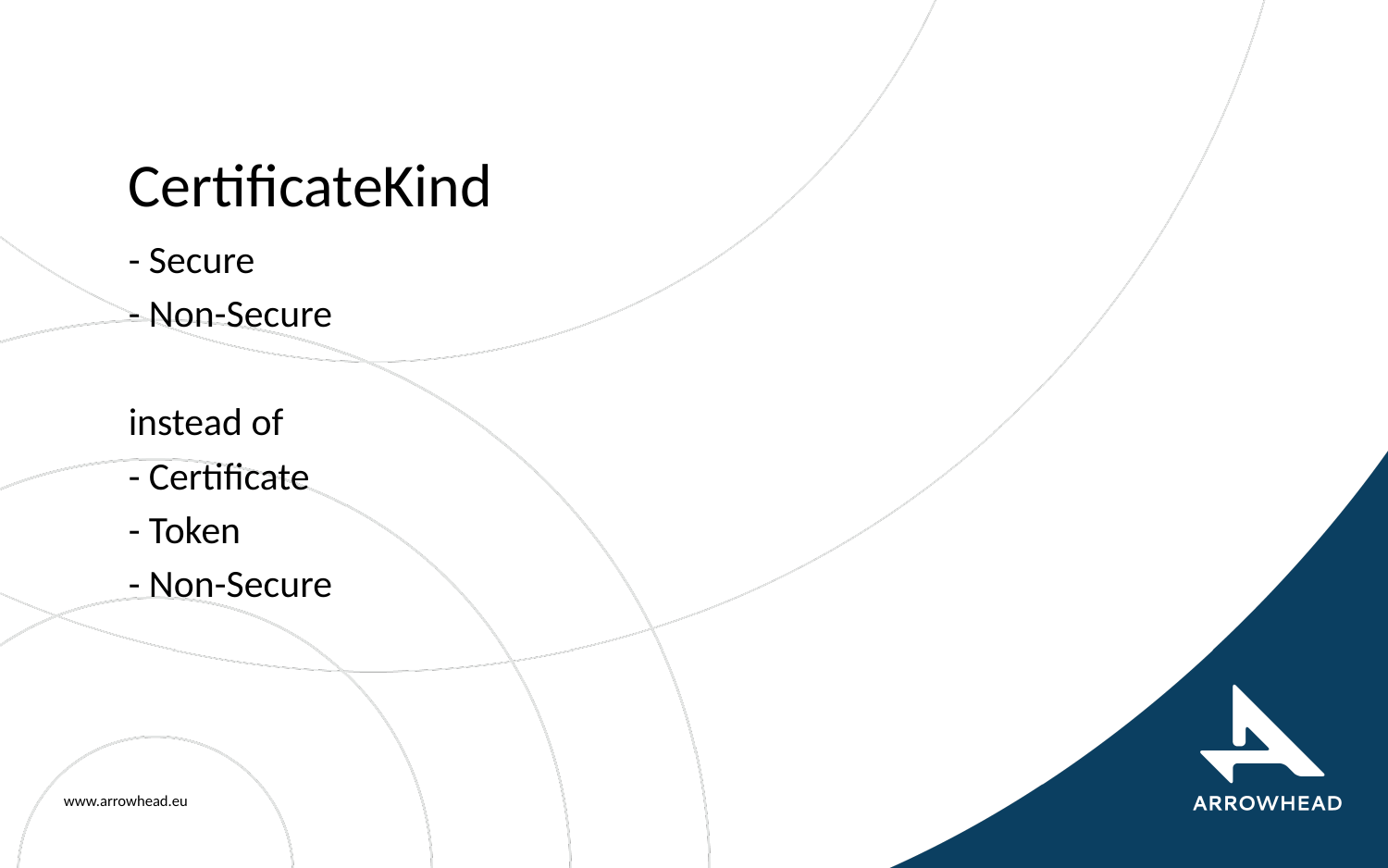

# CertificateKind
- Secure
- Non-Secure

instead of
- Certificate
- Token
- Non-Secure